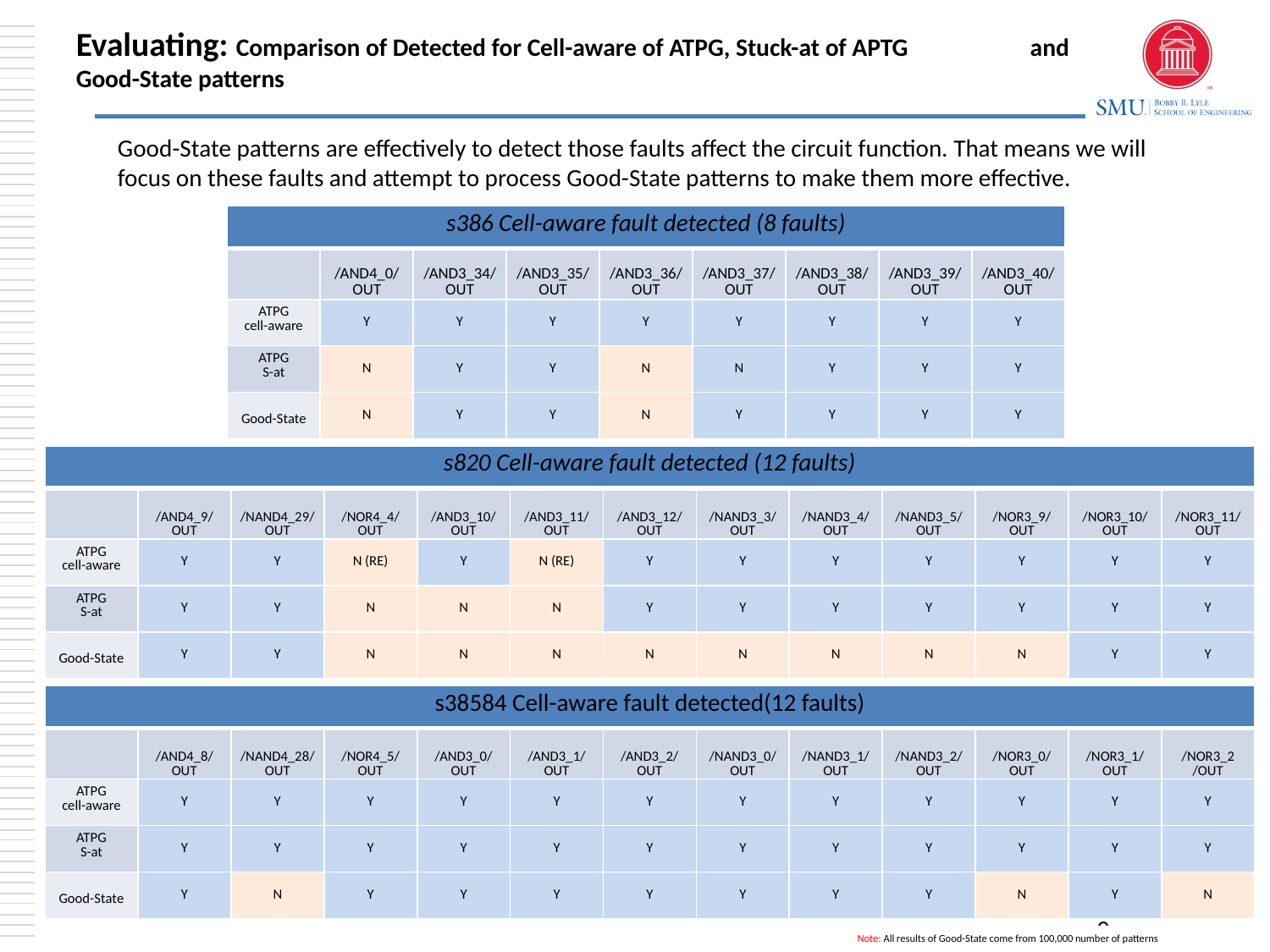

# Evaluating: Comparison of Detected for Cell-aware of ATPG, Stuck-at of APTG 	         and Good-State patterns
Good-State patterns are effectively to detect those faults affect the circuit function. That means we will focus on these faults and attempt to process Good-State patterns to make them more effective.
| s386 Cell-aware fault detected (8 faults) |  |  |  |  |  |  |  |  |
| --- | --- | --- | --- | --- | --- | --- | --- | --- |
|  | /AND4\_0/OUT | /AND3\_34/OUT | /AND3\_35/OUT | /AND3\_36/OUT | /AND3\_37/OUT | /AND3\_38/OUT | /AND3\_39/OUT | /AND3\_40/OUT |
| ATPG cell-aware | Y | Y | Y | Y | Y | Y | Y | Y |
| ATPG S-at | N | Y | Y | N | N | Y | Y | Y |
| Good-State | N | Y | Y | N | Y | Y | Y | Y |
| s820 Cell-aware fault detected (12 faults) |  |  |  |  |  |  |  |  |  |  |  |  |
| --- | --- | --- | --- | --- | --- | --- | --- | --- | --- | --- | --- | --- |
|  | /AND4\_9/ OUT | /NAND4\_29/OUT | /NOR4\_4/ OUT | /AND3\_10/ OUT | /AND3\_11/ OUT | /AND3\_12/ OUT | /NAND3\_3/OUT | /NAND3\_4/OUT | /NAND3\_5/OUT | /NOR3\_9/ OUT | /NOR3\_10/ OUT | /NOR3\_11/ OUT |
| ATPG cell-aware | Y | Y | N (RE) | Y | N (RE) | Y | Y | Y | Y | Y | Y | Y |
| ATPG S-at | Y | Y | N | N | N | Y | Y | Y | Y | Y | Y | Y |
| Good-State | Y | Y | N | N | N | N | N | N | N | N | Y | Y |
| s38584 Cell-aware fault detected(12 faults) |  |  |  |  |  |  |  |  |  |  |  |  |
| --- | --- | --- | --- | --- | --- | --- | --- | --- | --- | --- | --- | --- |
|  | /AND4\_8/ OUT | /NAND4\_28/ OUT | /NOR4\_5/ OUT | /AND3\_0/ OUT | /AND3\_1/ OUT | /AND3\_2/ OUT | /NAND3\_0/ OUT | /NAND3\_1/ OUT | /NAND3\_2/OUT | /NOR3\_0/ OUT | /NOR3\_1/ OUT | /NOR3\_2 /OUT |
| ATPG cell-aware | Y | Y | Y | Y | Y | Y | Y | Y | Y | Y | Y | Y |
| ATPG S-at | Y | Y | Y | Y | Y | Y | Y | Y | Y | Y | Y | Y |
| Good-State | Y | N | Y | Y | Y | Y | Y | Y | Y | N | Y | N |
Note: All results of Good-State come from 100,000 number of patterns